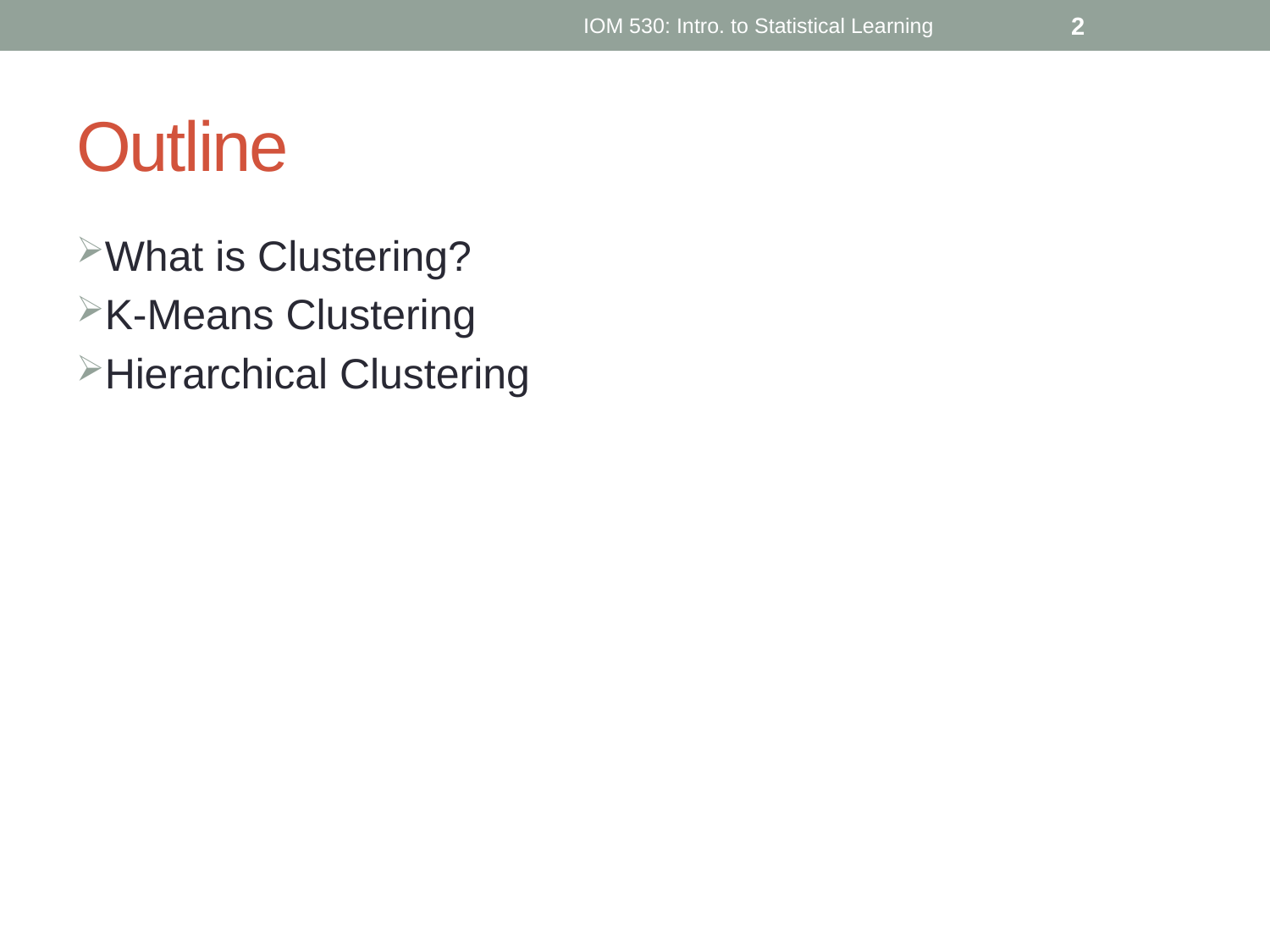

IOM 530: Intro. to Statistical Learning
2
# Outline

What is Clustering?
K-Means Clustering
Hierarchical Clustering